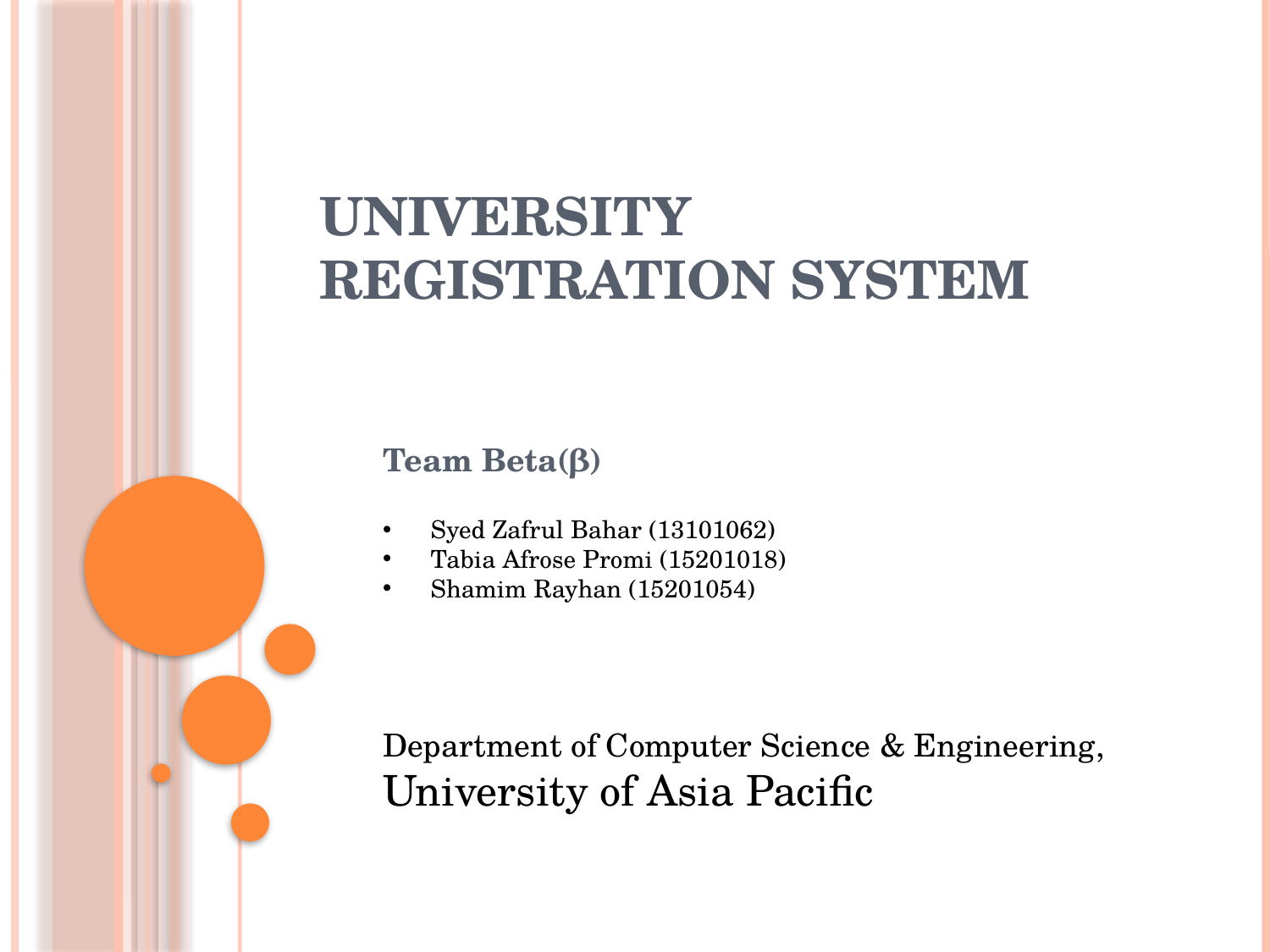

# University Registration System
Team Beta(β)

Syed Zafrul Bahar (13101062)
Tabia Afrose Promi (15201018)
Shamim Rayhan (15201054)
Department of Computer Science & Engineering,
University of Asia Pacific